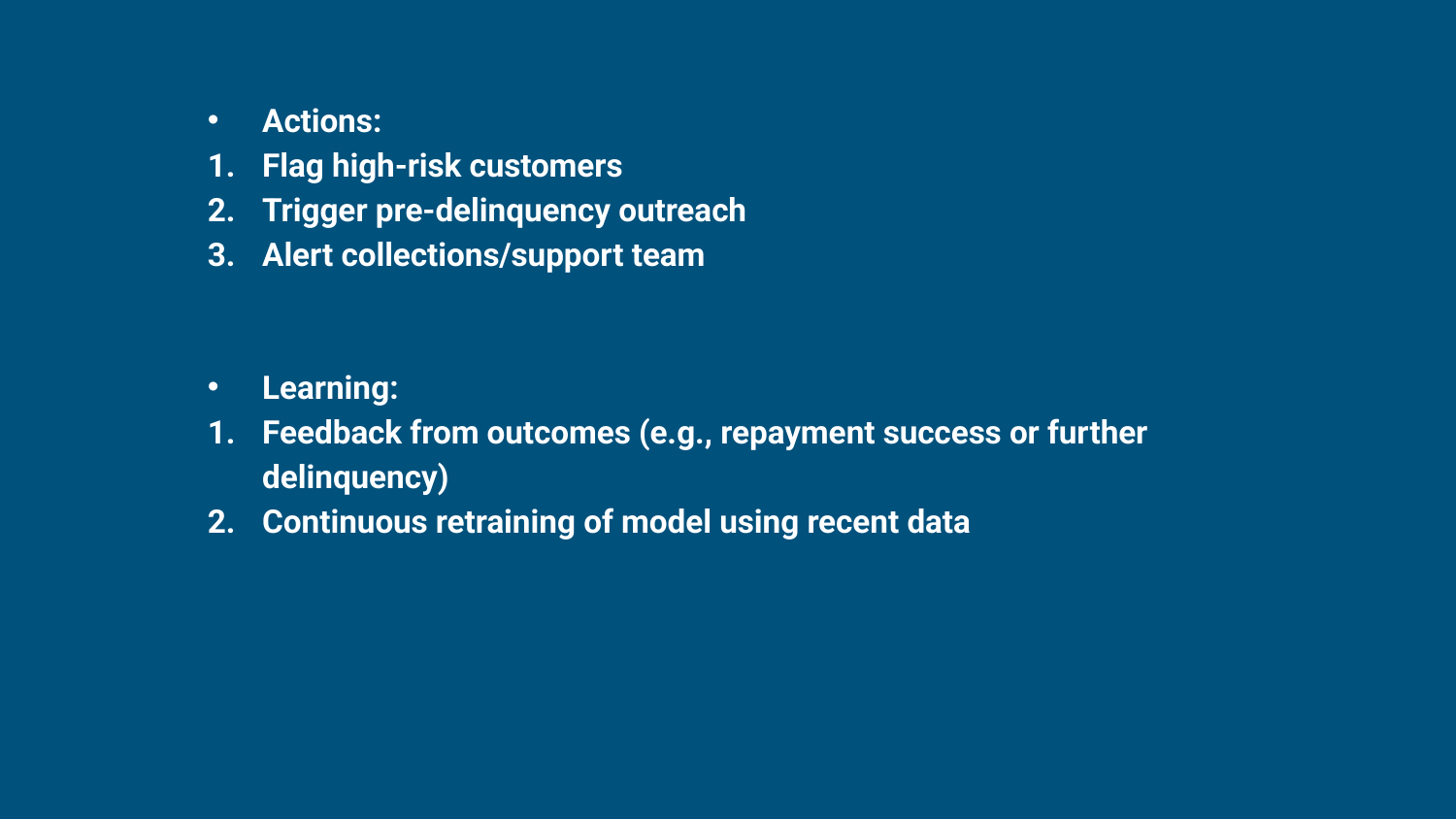

Actions:
Flag high-risk customers
Trigger pre-delinquency outreach
Alert collections/support team

Learning:
Feedback from outcomes (e.g., repayment success or further delinquency)
Continuous retraining of model using recent data